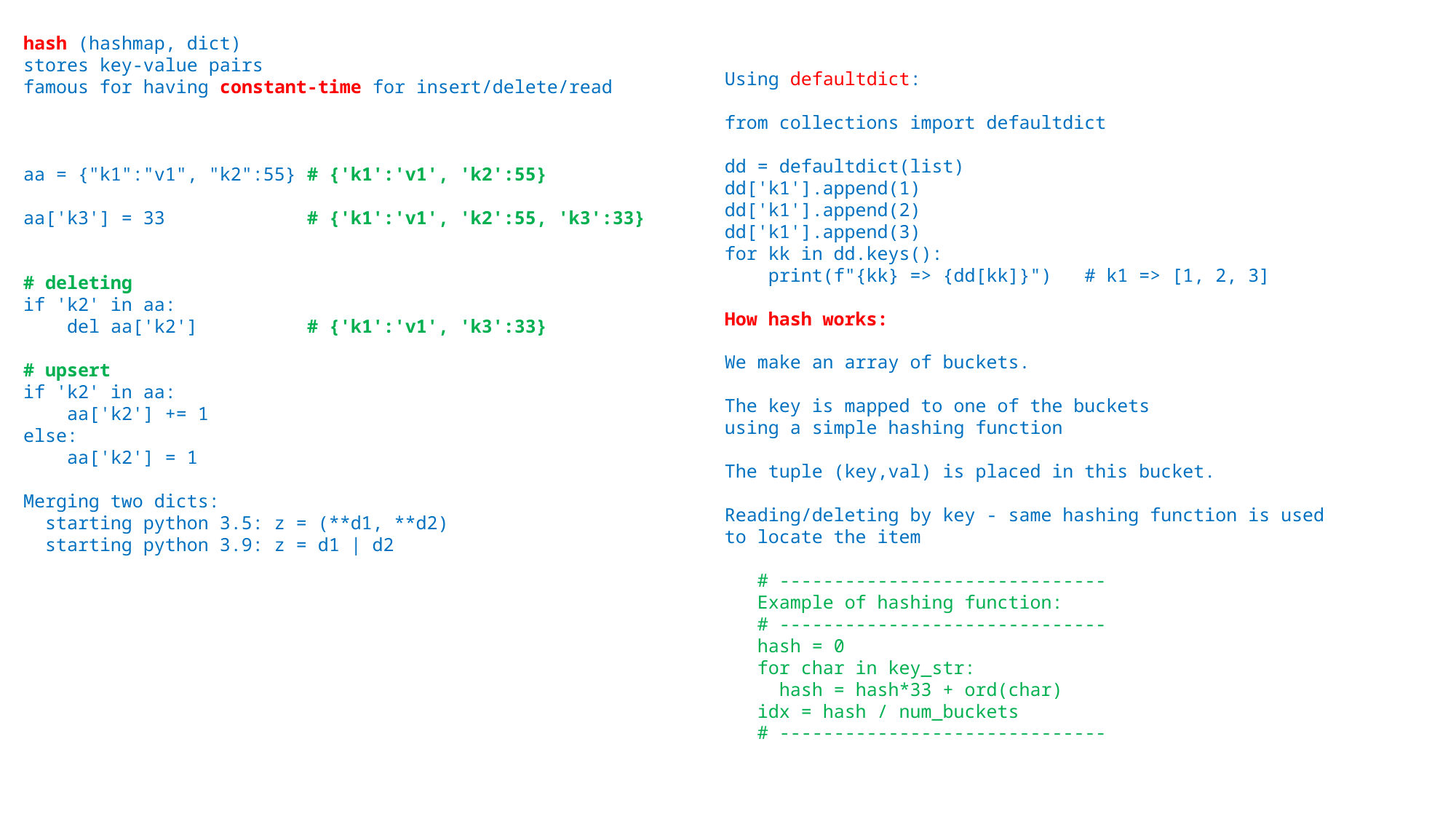

hash (hashmap, dict)
stores key-value pairs
famous for having constant-time for insert/delete/read

aa = {"k1":"v1", "k2":55} # {'k1':'v1', 'k2':55}

aa['k3'] = 33             # {'k1':'v1', 'k2':55, 'k3':33}

# deleting
if 'k2' in aa:
    del aa['k2']          # {'k1':'v1', 'k3':33}

# upsert
if 'k2' in aa:
    aa['k2'] += 1
else:
    aa['k2'] = 1

Merging two dicts:
  starting python 3.5: z = (**d1, **d2)
  starting python 3.9: z = d1 | d2
Using defaultdict:

from collections import defaultdict

dd = defaultdict(list)
dd['k1'].append(1)
dd['k1'].append(2)
dd['k1'].append(3)
for kk in dd.keys():
    print(f"{kk} => {dd[kk]}")   # k1 => [1, 2, 3]

How hash works:

We make an array of buckets.

The key is mapped to one of the buckets
using a simple hashing function

The tuple (key,val) is placed in this bucket.

Reading/deleting by key - same hashing function is used
to locate the item

   # ------------------------------
   Example of hashing function:
   # ------------------------------
   hash = 0
   for char in key_str:
     hash = hash*33 + ord(char)
   idx = hash / num_buckets
   # ------------------------------